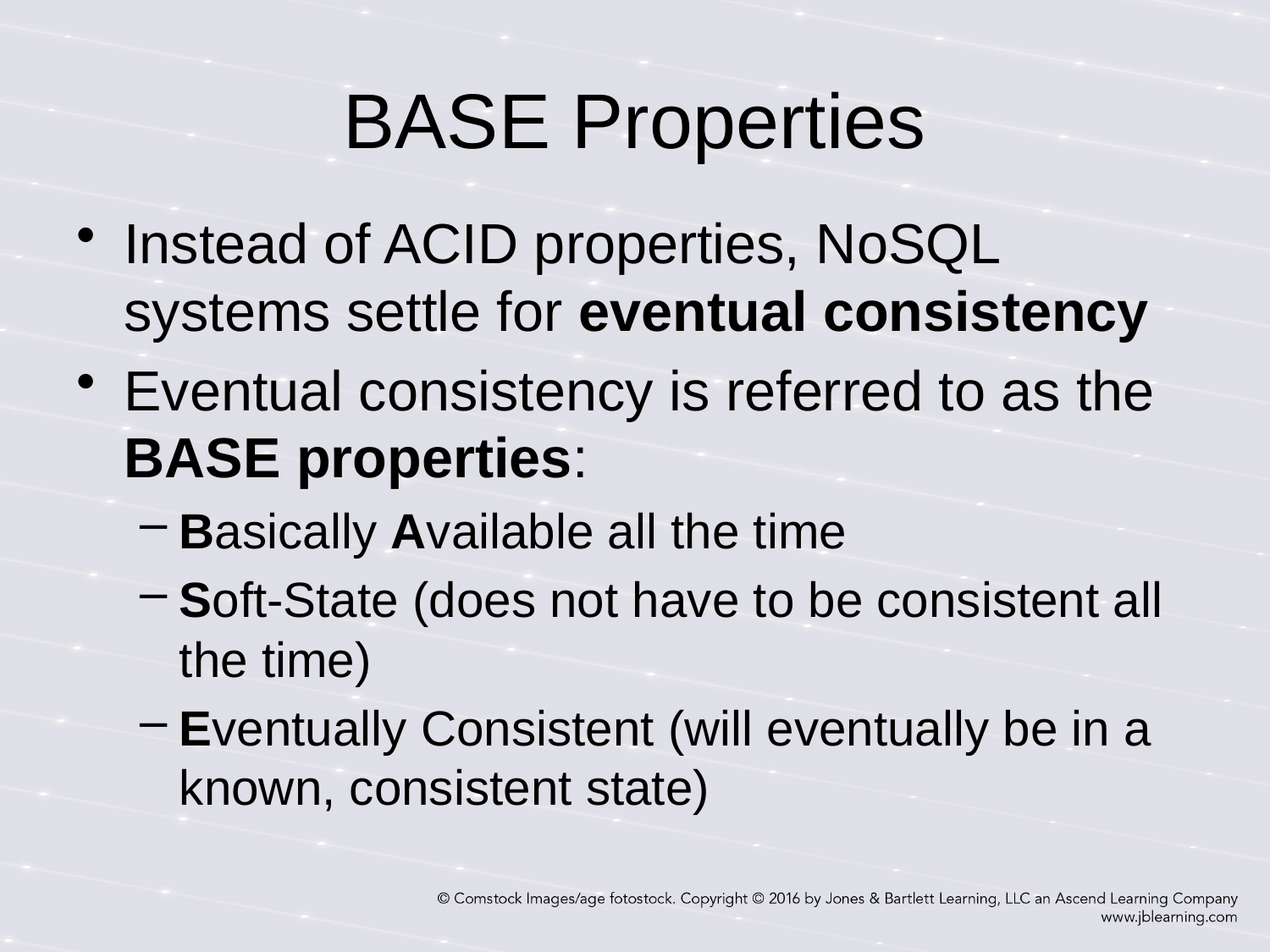

# BASE Properties
Instead of ACID properties, NoSQL systems settle for eventual consistency
Eventual consistency is referred to as the BASE properties:
Basically Available all the time
Soft-State (does not have to be consistent all the time)
Eventually Consistent (will eventually be in a known, consistent state)